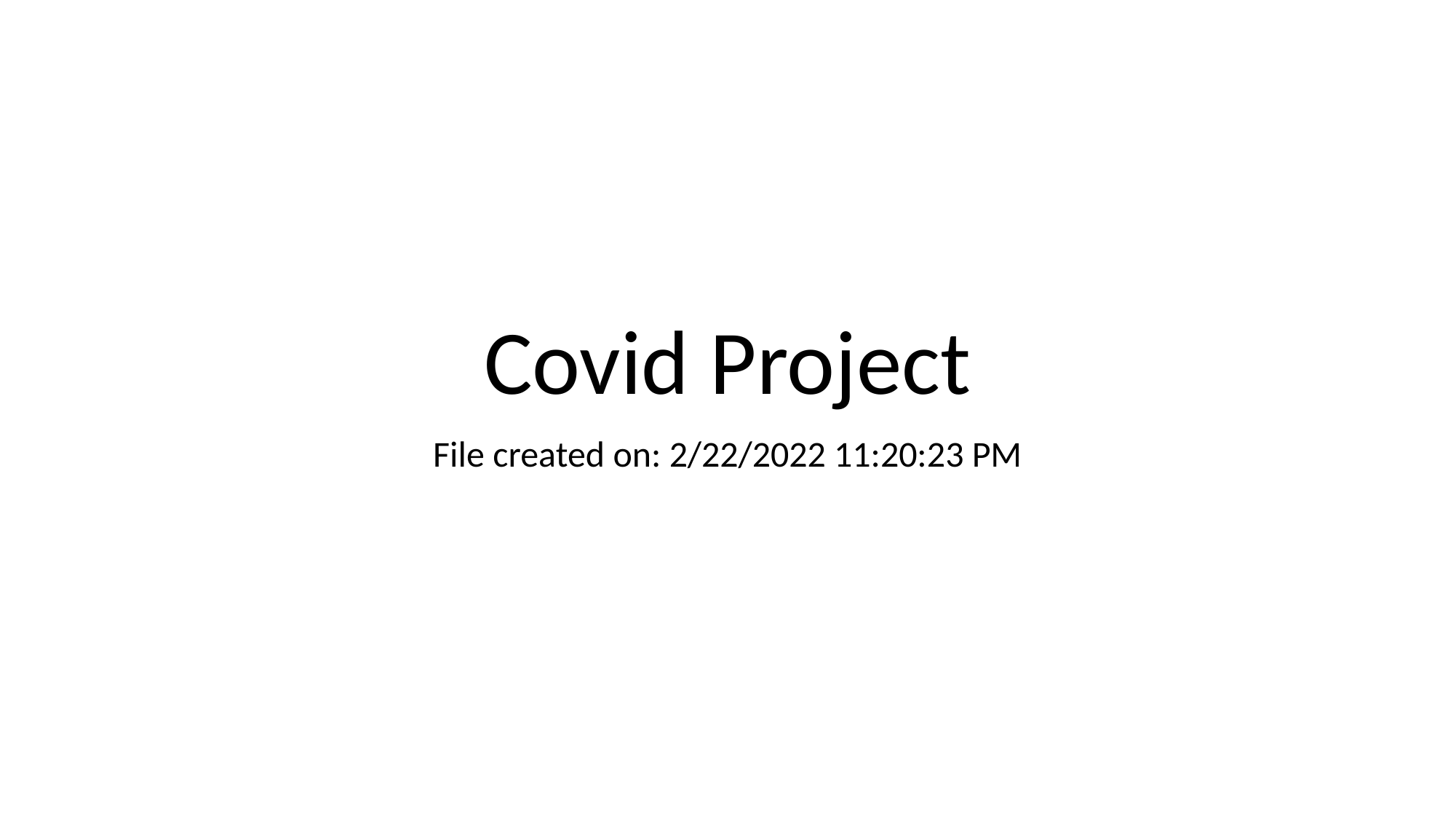

# Covid Project
File created on: 2/22/2022 11:20:23 PM